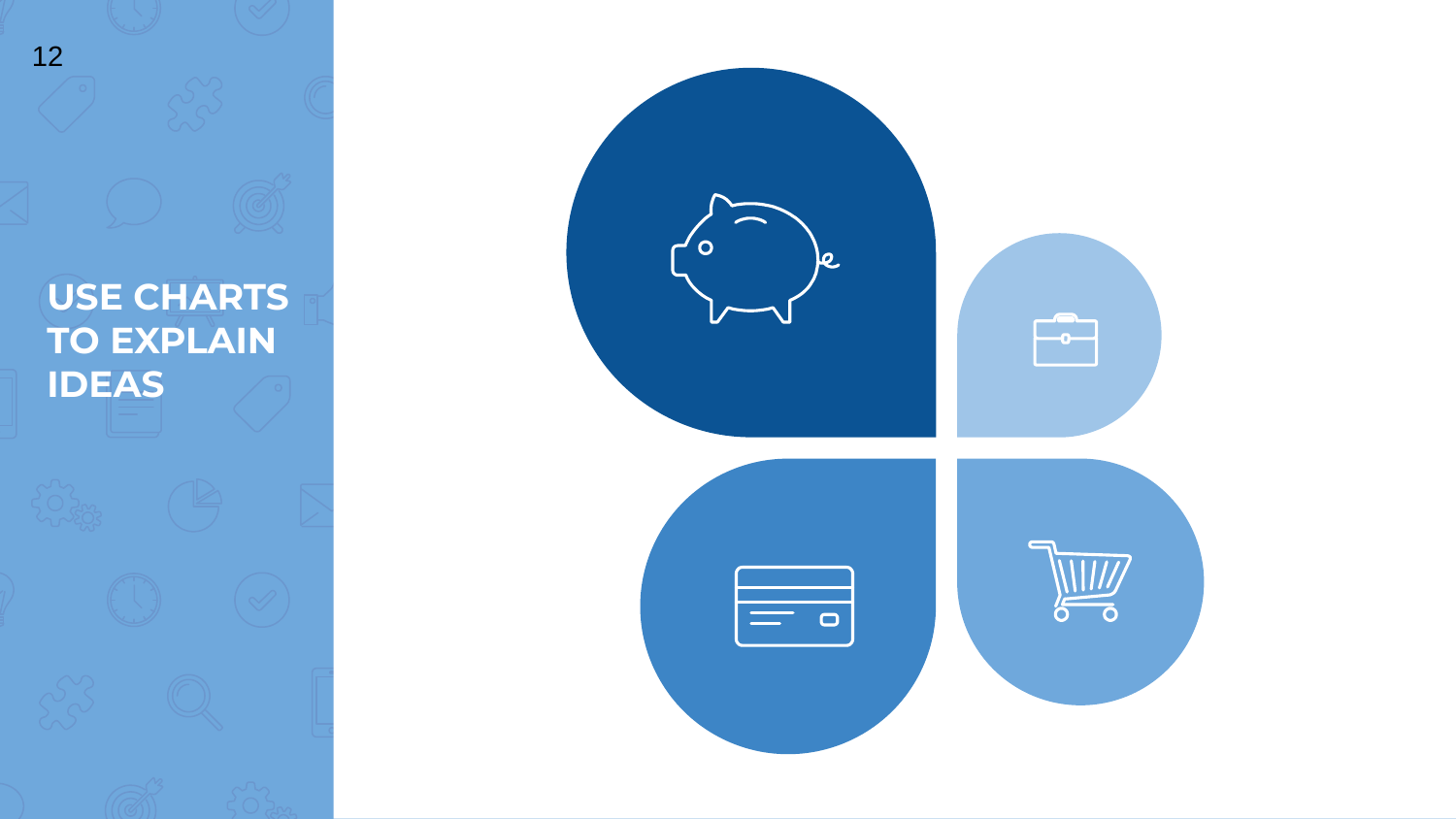

12

# USE CHARTS TO EXPLAIN IDEAS